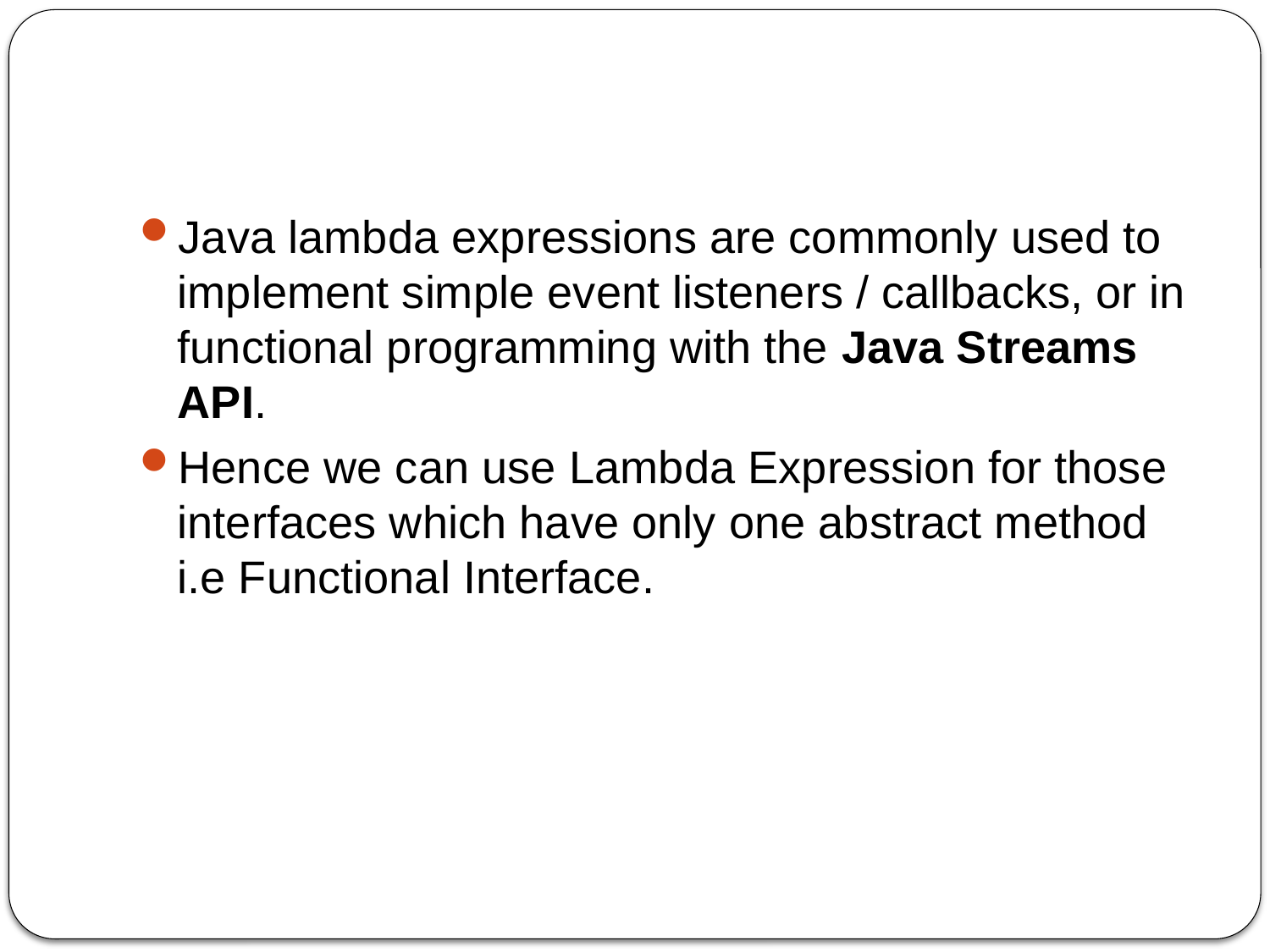

#
Java lambda expressions are commonly used to implement simple event listeners / callbacks, or in functional programming with the Java Streams API.
Hence we can use Lambda Expression for those interfaces which have only one abstract method i.e Functional Interface.